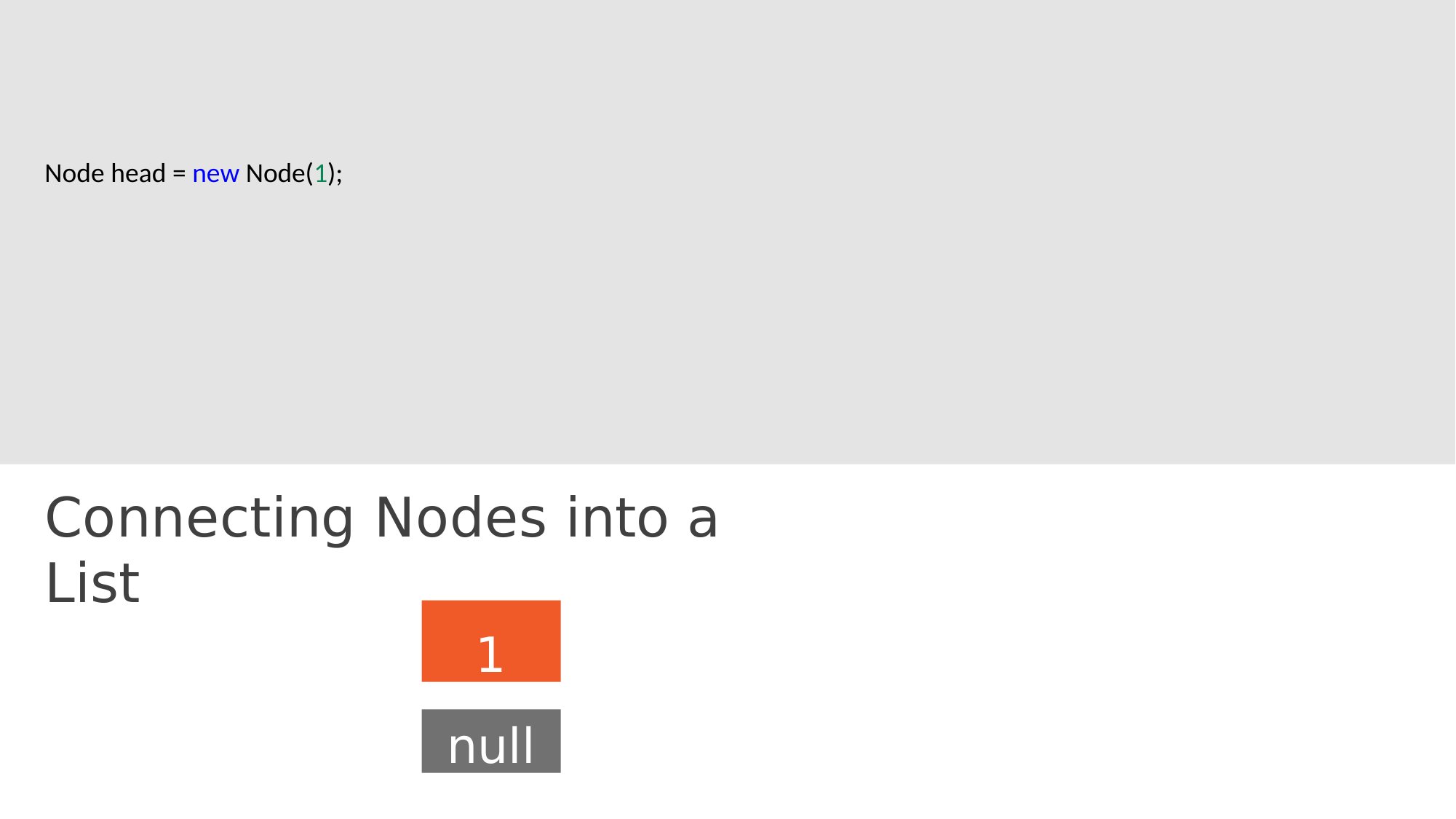

Node head = new Node(1);
# Connecting Nodes into a List
1
null
7